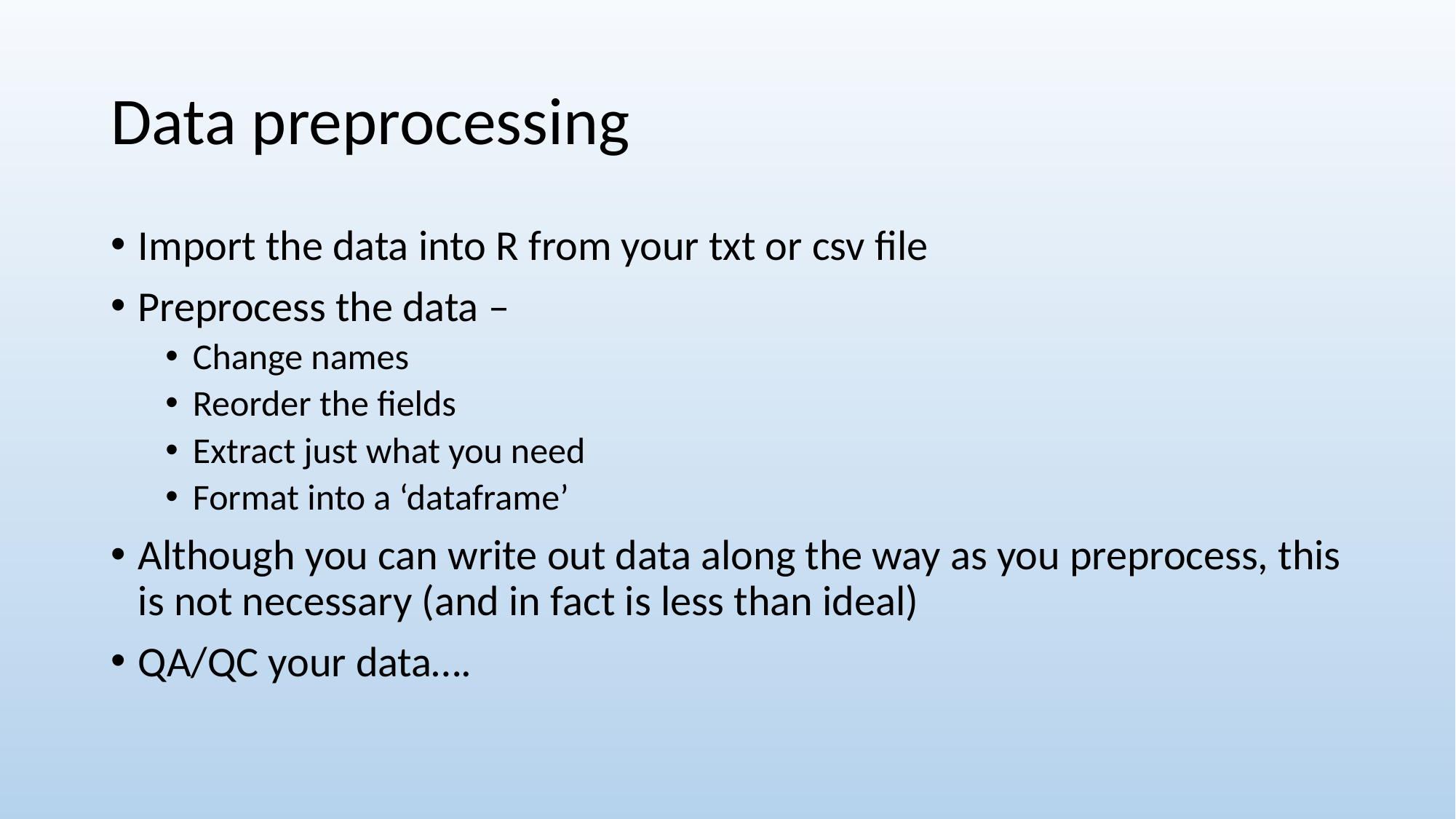

# Data preprocessing
Import the data into R from your txt or csv file
Preprocess the data –
Change names
Reorder the fields
Extract just what you need
Format into a ‘dataframe’
Although you can write out data along the way as you preprocess, this is not necessary (and in fact is less than ideal)
QA/QC your data….